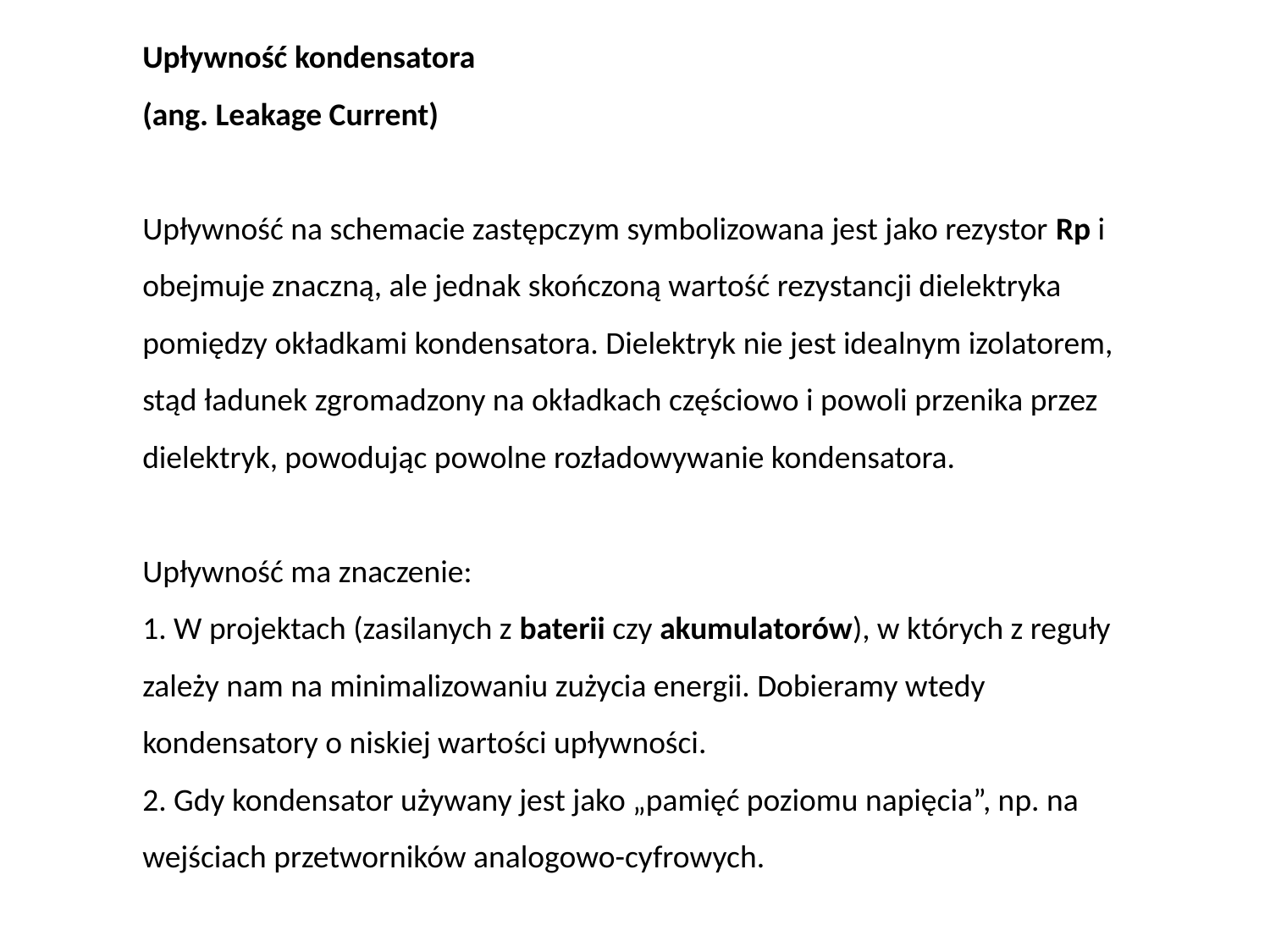

Upływność kondensatora
(ang. Leakage Current)
Upływność na schemacie zastępczym symbolizowana jest jako rezystor Rp i obejmuje znaczną, ale jednak skończoną wartość rezystancji dielektryka pomiędzy okładkami kondensatora. Dielektryk nie jest idealnym izolatorem, stąd ładunek zgromadzony na okładkach częściowo i powoli przenika przez dielektryk, powodując powolne rozładowywanie kondensatora.
Upływność ma znaczenie:
1. W projektach (zasilanych z baterii czy akumulatorów), w których z reguły zależy nam na minimalizowaniu zużycia energii. Dobieramy wtedy kondensatory o niskiej wartości upływności.
2. Gdy kondensator używany jest jako „pamięć poziomu napięcia”, np. na wejściach przetworników analogowo-cyfrowych.